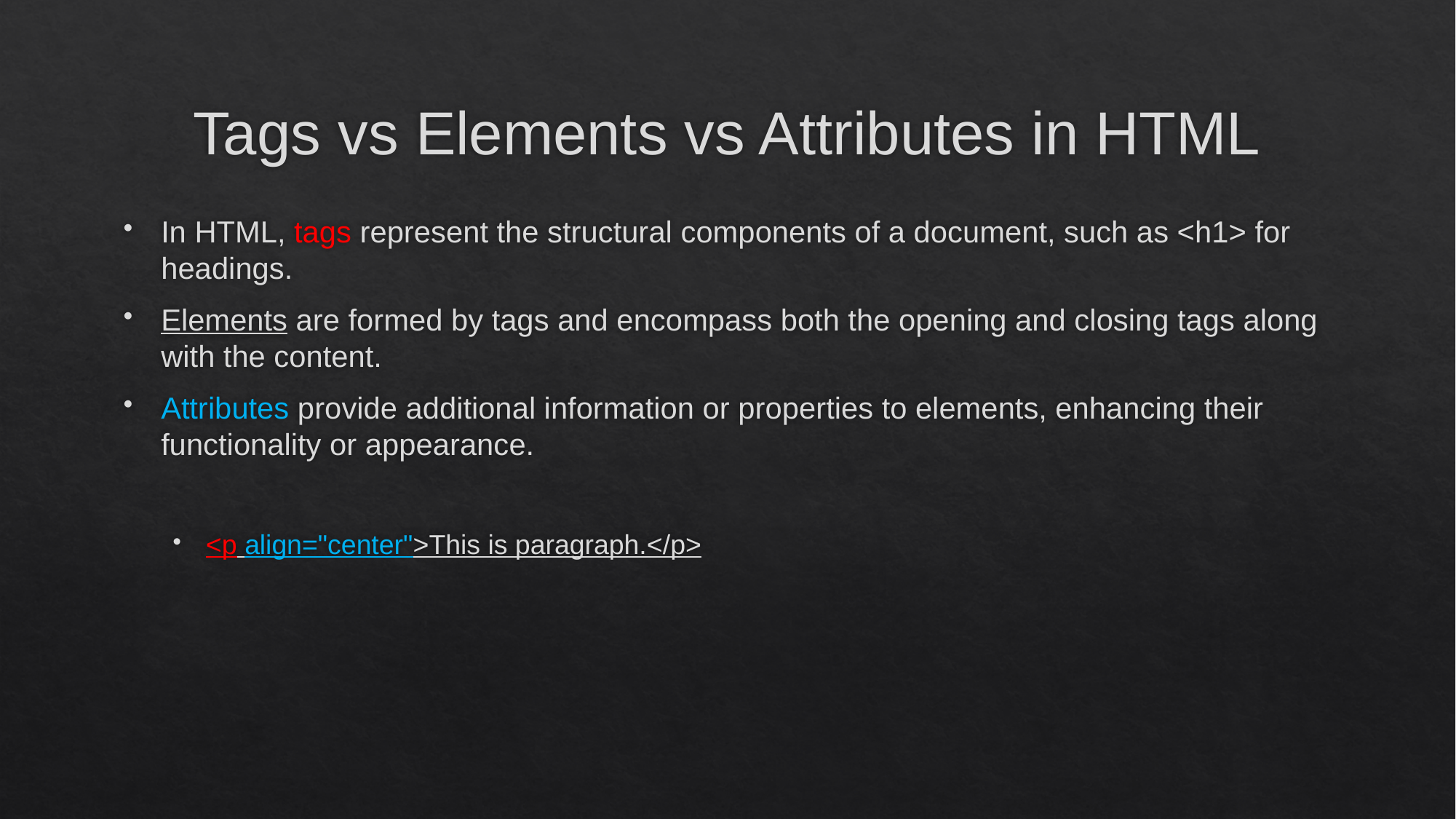

# Tags vs Elements vs Attributes in HTML
In HTML, tags represent the structural components of a document, such as <h1> for headings.
Elements are formed by tags and encompass both the opening and closing tags along with the content.
Attributes provide additional information or properties to elements, enhancing their functionality or appearance.

<p align="center">This is paragraph.</p>